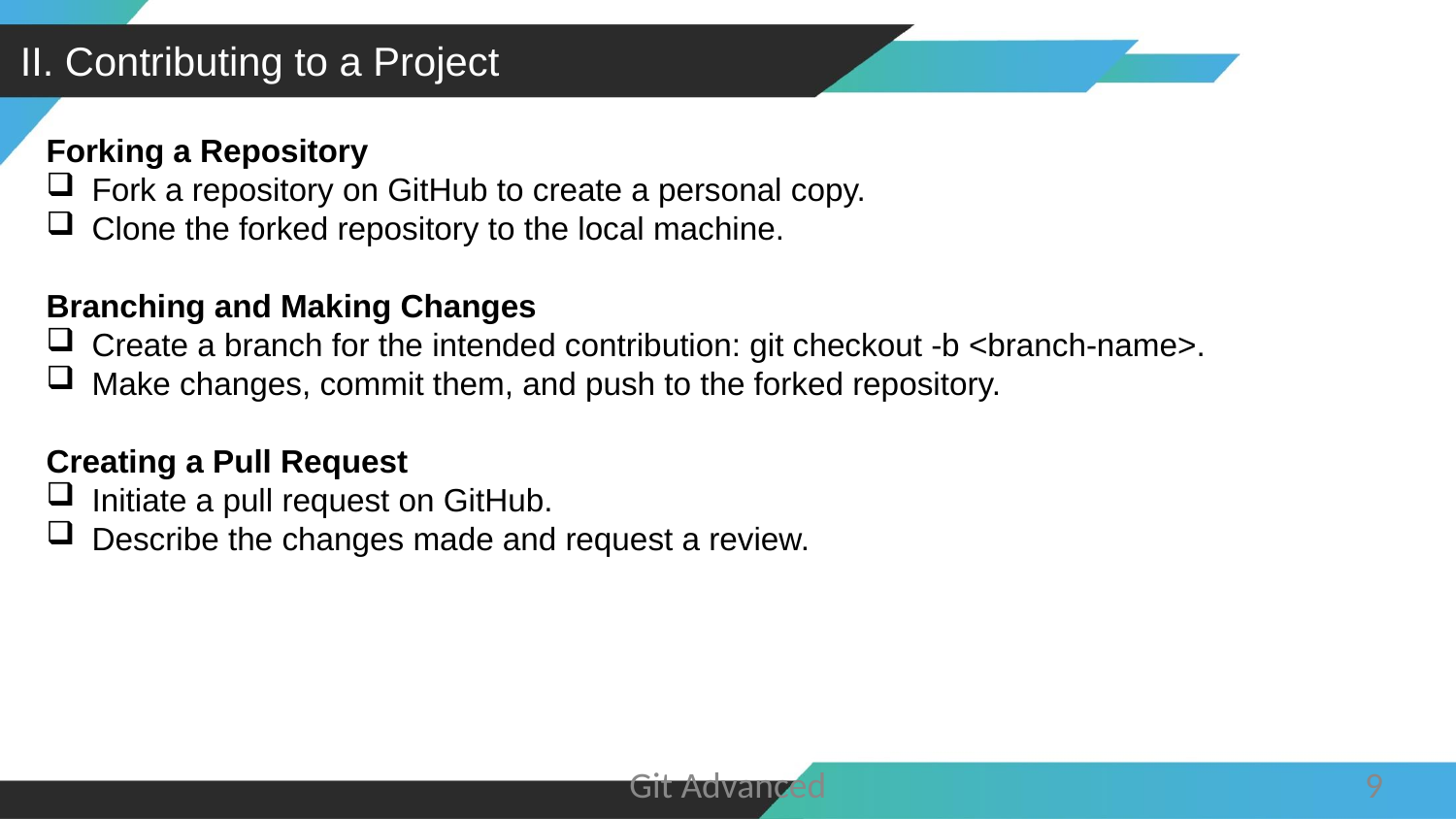

II. Contributing to a Project
Forking a Repository
Fork a repository on GitHub to create a personal copy.
Clone the forked repository to the local machine.

Branching and Making Changes
Create a branch for the intended contribution: git checkout -b <branch-name>.
Make changes, commit them, and push to the forked repository.

Creating a Pull Request
Initiate a pull request on GitHub.
Describe the changes made and request a review.
Git Advanced
9